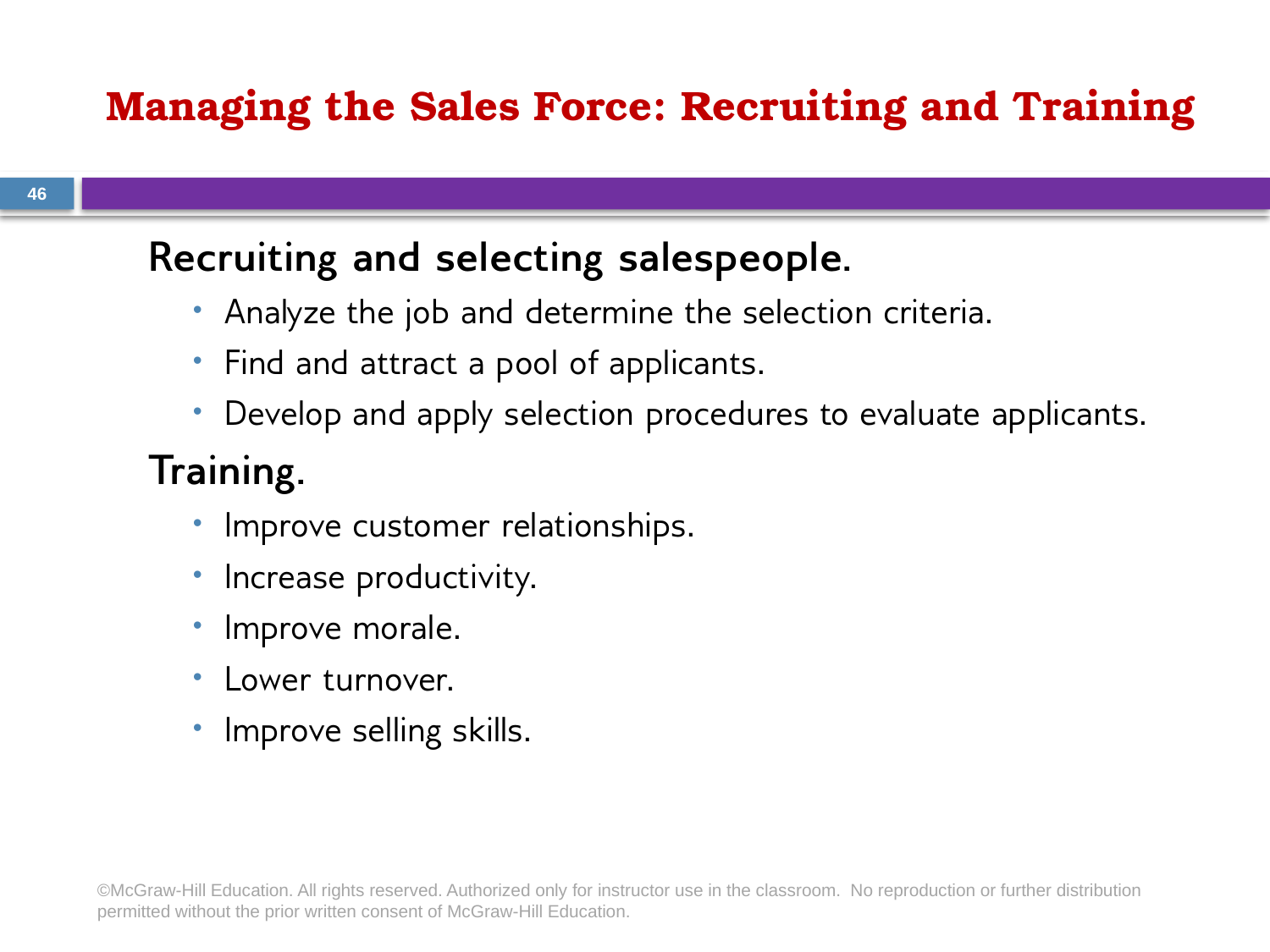

# Managing the Sales Force: Recruiting and Training
46
Recruiting and selecting salespeople.
Analyze the job and determine the selection criteria.
Find and attract a pool of applicants.
Develop and apply selection procedures to evaluate applicants.
Training.
Improve customer relationships.
Increase productivity.
Improve morale.
Lower turnover.
Improve selling skills.

©McGraw-Hill Education. All rights reserved. Authorized only for instructor use in the classroom.  No reproduction or further distribution permitted without the prior written consent of McGraw-Hill Education.